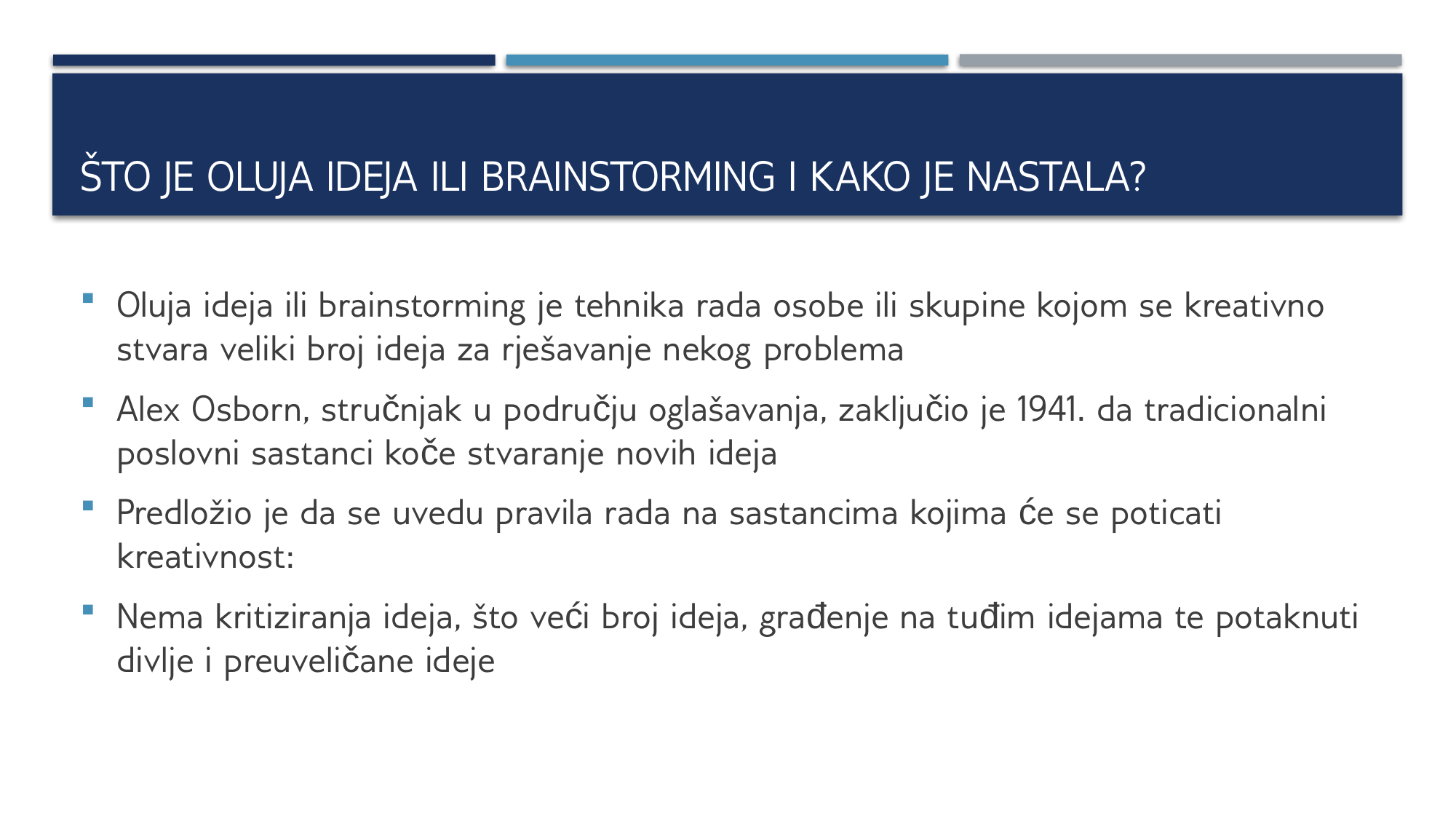

# Što je OLUJA IDEJA ILI BRAINSTORMING I KAKO JE NASTALA?
Oluja ideja ili brainstorming je tehnika rada osobe ili skupine kojom se kreativno stvara veliki broj ideja za rješavanje nekog problema
Alex Osborn, stručnjak u području oglašavanja, zaključio je 1941. da tradicionalni poslovni sastanci koče stvaranje novih ideja
Predložio je da se uvedu pravila rada na sastancima kojima će se poticati kreativnost:
Nema kritiziranja ideja, što veći broj ideja, građenje na tuđim idejama te potaknuti divlje i preuveličane ideje